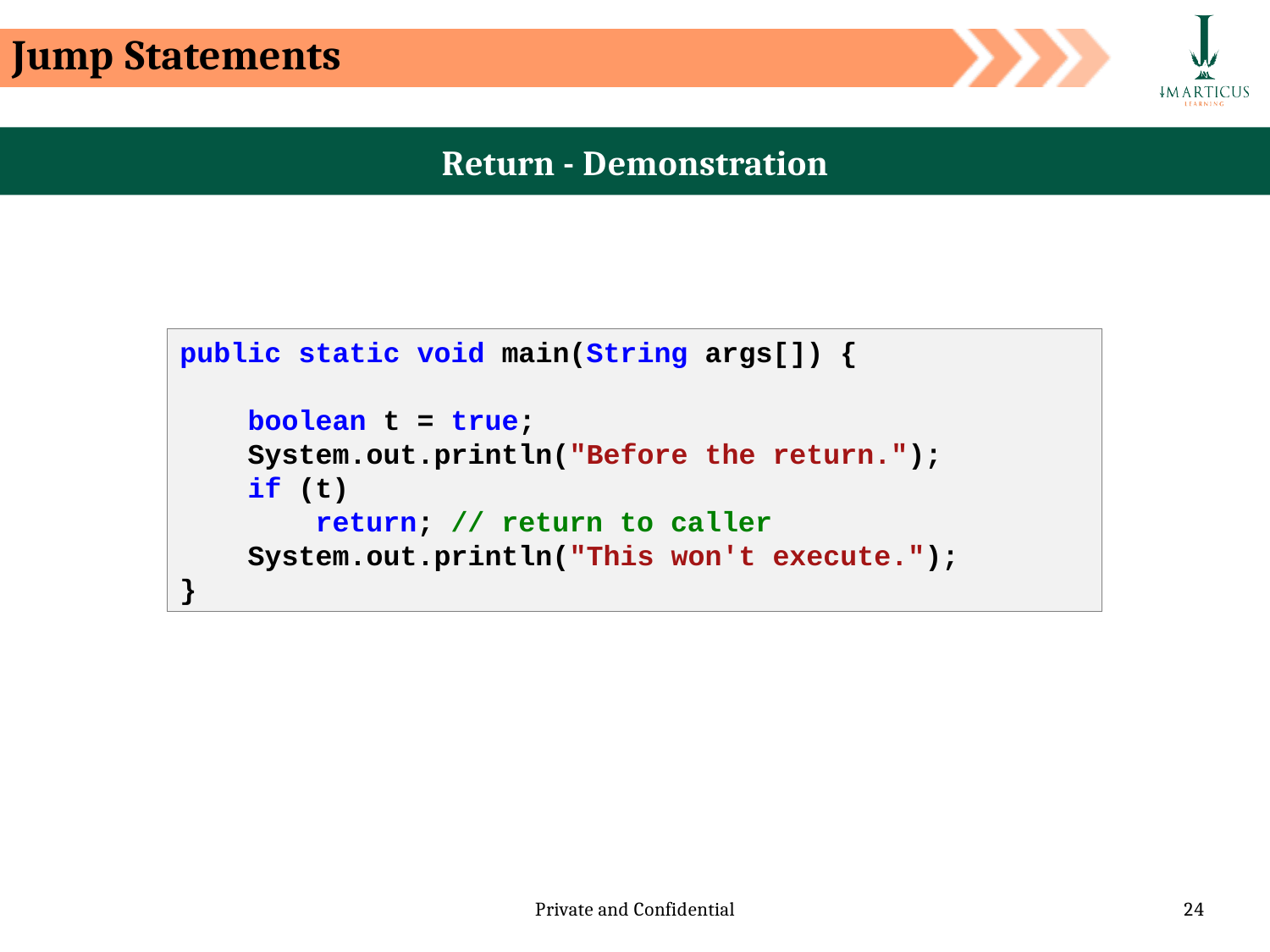

Jump Statements

Return - Demonstration
public static void main(String args[]) {

    boolean t = true;
    System.out.println("Before the return.");
    if (t)
        return; // return to caller
    System.out.println("This won't execute.");
}